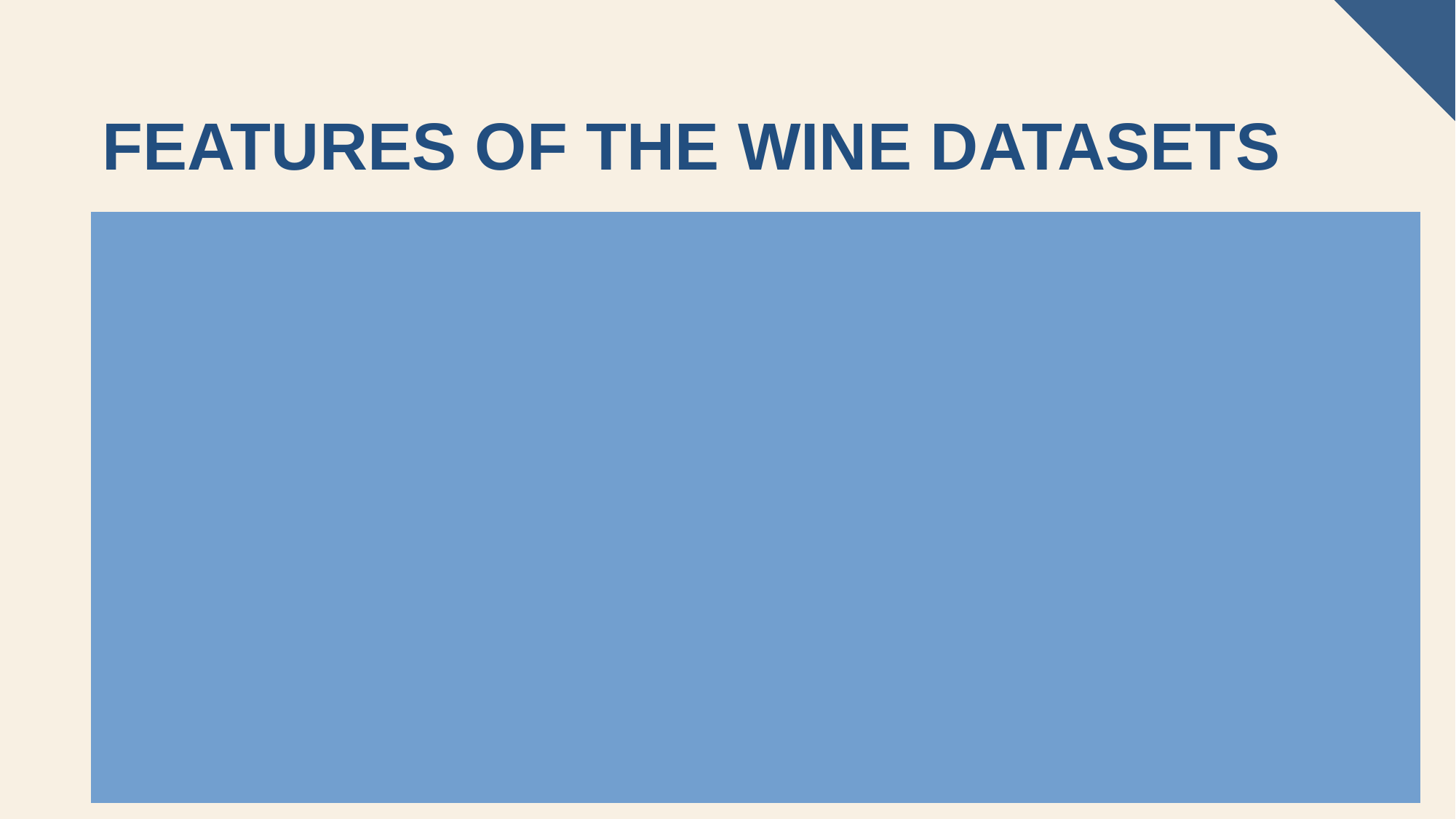

# Features of the wine datasets
alcohol                      		   0
malic_acid                    		  0
ash                           			  0
alcalinity_of_ash             		  0
magnesium                     		  0
total_phenols                  		 0
flavanoids                     		 0
nonflavanoid_phenols            		0
proanthocyanins                 		0
color_intensity               		  0
hue                             		0
od280/od315_of_diluted_wines    	0
proline                        		 0
dtype: int64
6